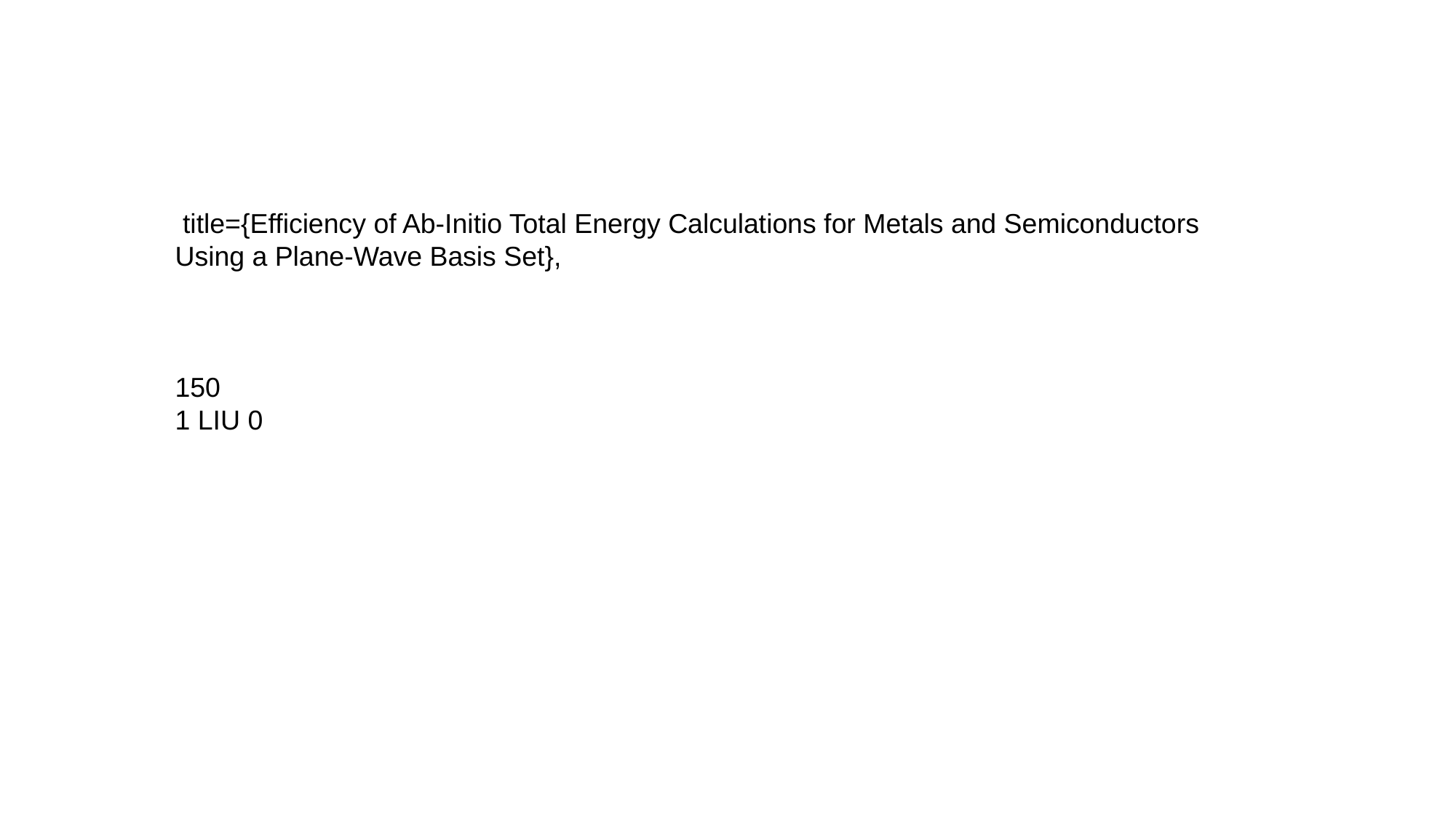

title={Efficiency of Ab-Initio Total Energy Calculations for Metals and Semiconductors Using a Plane-Wave Basis Set},

150
1 LIU 0